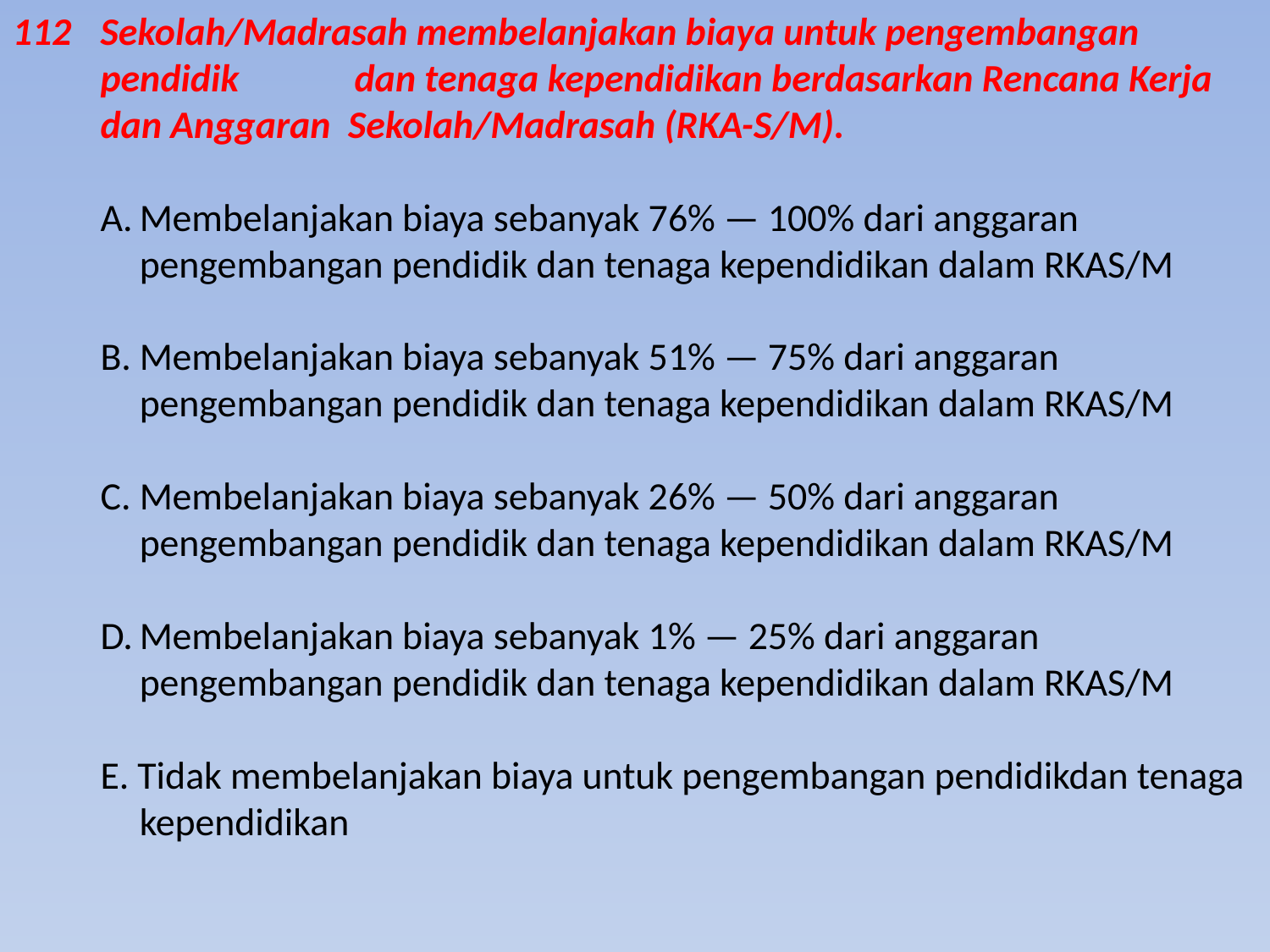

112	Sekolah/Madrasah membelanjakan biaya untuk pengembangan pendidik	dan tenaga kependidikan berdasarkan Rencana Kerja dan Anggaran  Sekolah/Madrasah (RKA-S/M).

A.	Membelanjakan biaya sebanyak 76% — 100% dari anggaran
	pengembangan pendidik dan tenaga kependidikan dalam RKAS/M

B.	Membelanjakan biaya sebanyak 51% — 75% dari anggaran
	pengembangan pendidik dan tenaga kependidikan dalam RKAS/M

C.	Membelanjakan biaya sebanyak 26% — 50% dari anggaran
	pengembangan pendidik dan tenaga kependidikan dalam RKAS/M

D.	Membelanjakan biaya sebanyak 1% — 25% dari anggaran
	pengembangan pendidik dan tenaga kependidikan dalam RKAS/M

E. Tidak membelanjakan biaya untuk pengembangan pendidikdan tenaga kependidikan